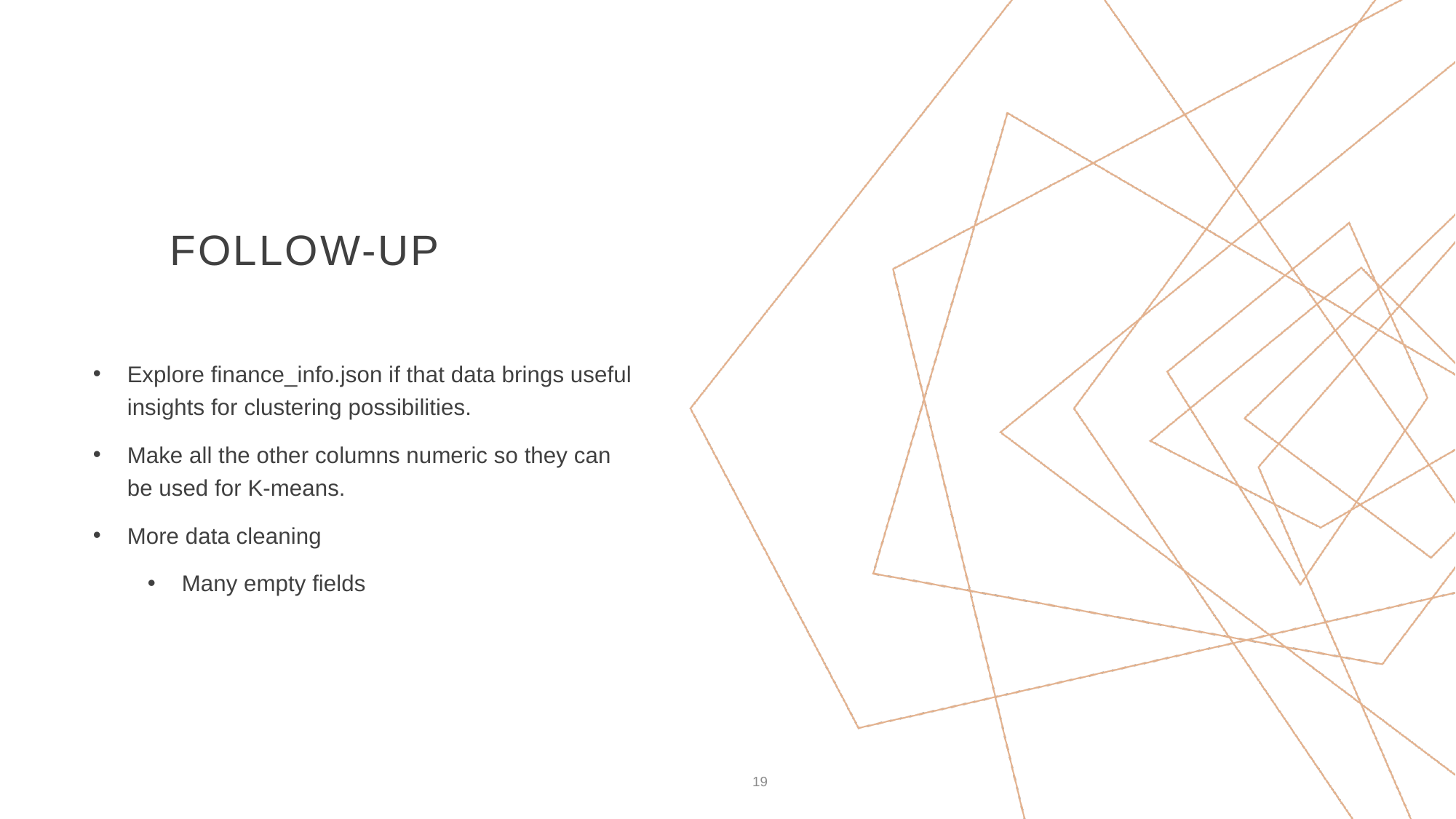

# Follow-up
Explore finance_info.json if that data brings useful insights for clustering possibilities.
Make all the other columns numeric so they can be used for K-means.
More data cleaning
Many empty fields

19